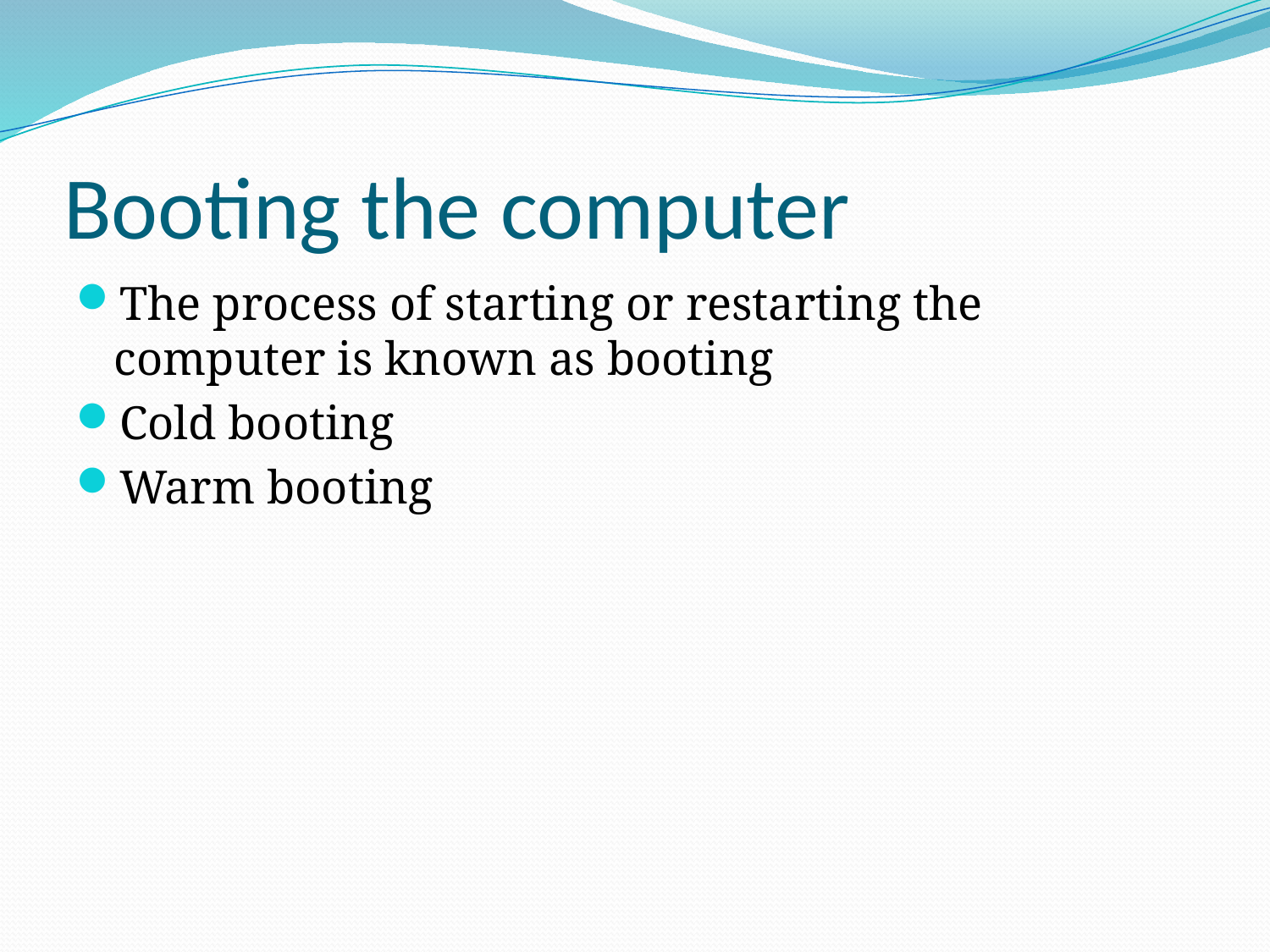

# Booting the computer
The process of starting or restarting the computer is known as booting
Cold booting
Warm booting